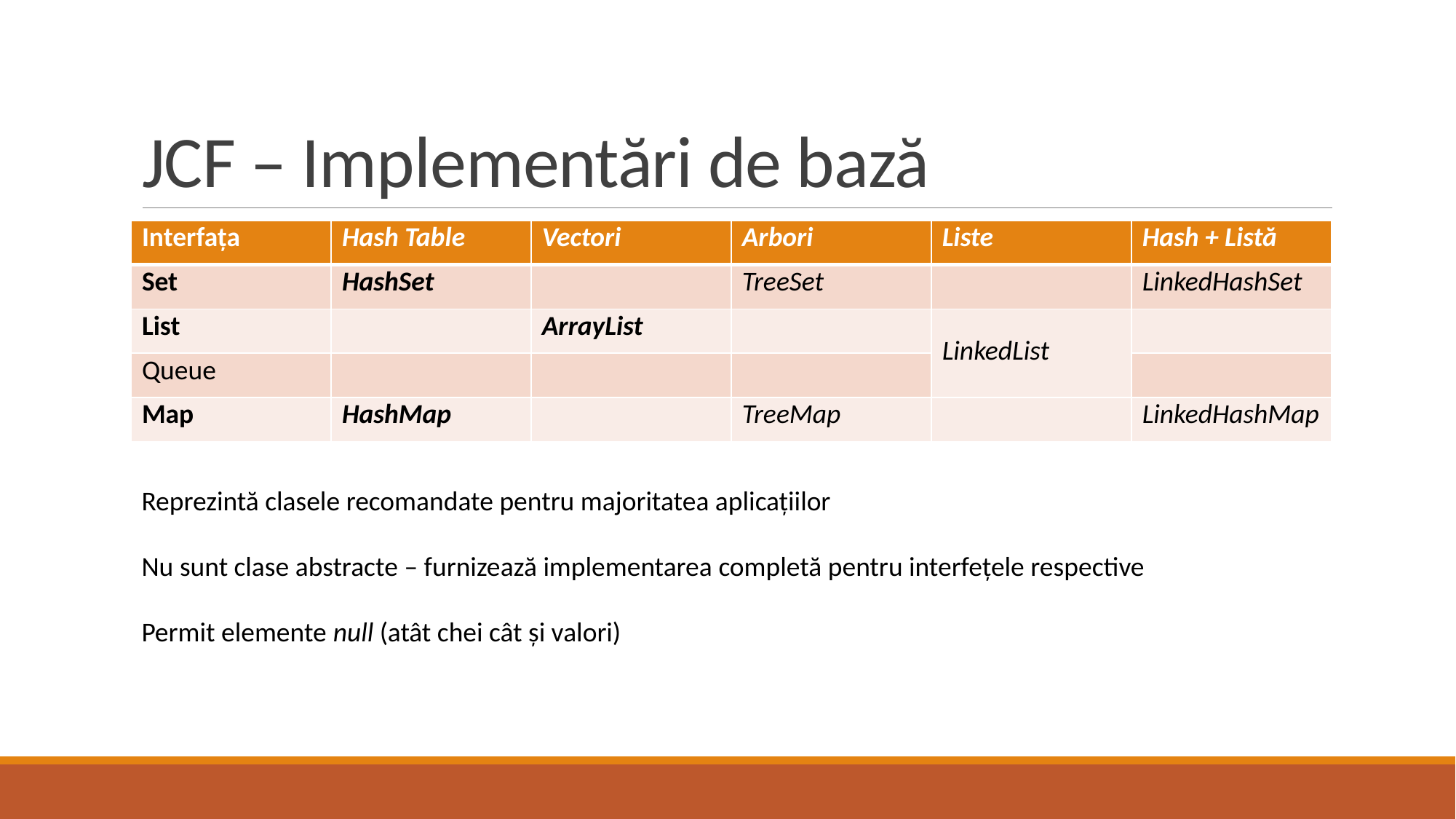

# JCF – Implementări de bază
| Interfața | Hash Table | Vectori | Arbori | Liste | Hash + Listă |
| --- | --- | --- | --- | --- | --- |
| Set | HashSet |  | TreeSet |  | LinkedHashSet |
| List |  | ArrayList |  | LinkedList |  |
| Queue |  |  |  |  |  |
| Map | HashMap |  | TreeMap |  | LinkedHashMap |
Reprezintă clasele recomandate pentru majoritatea aplicațiilor

Nu sunt clase abstracte – furnizează implementarea completă pentru interfețele respective

Permit elemente null (atât chei cât și valori)